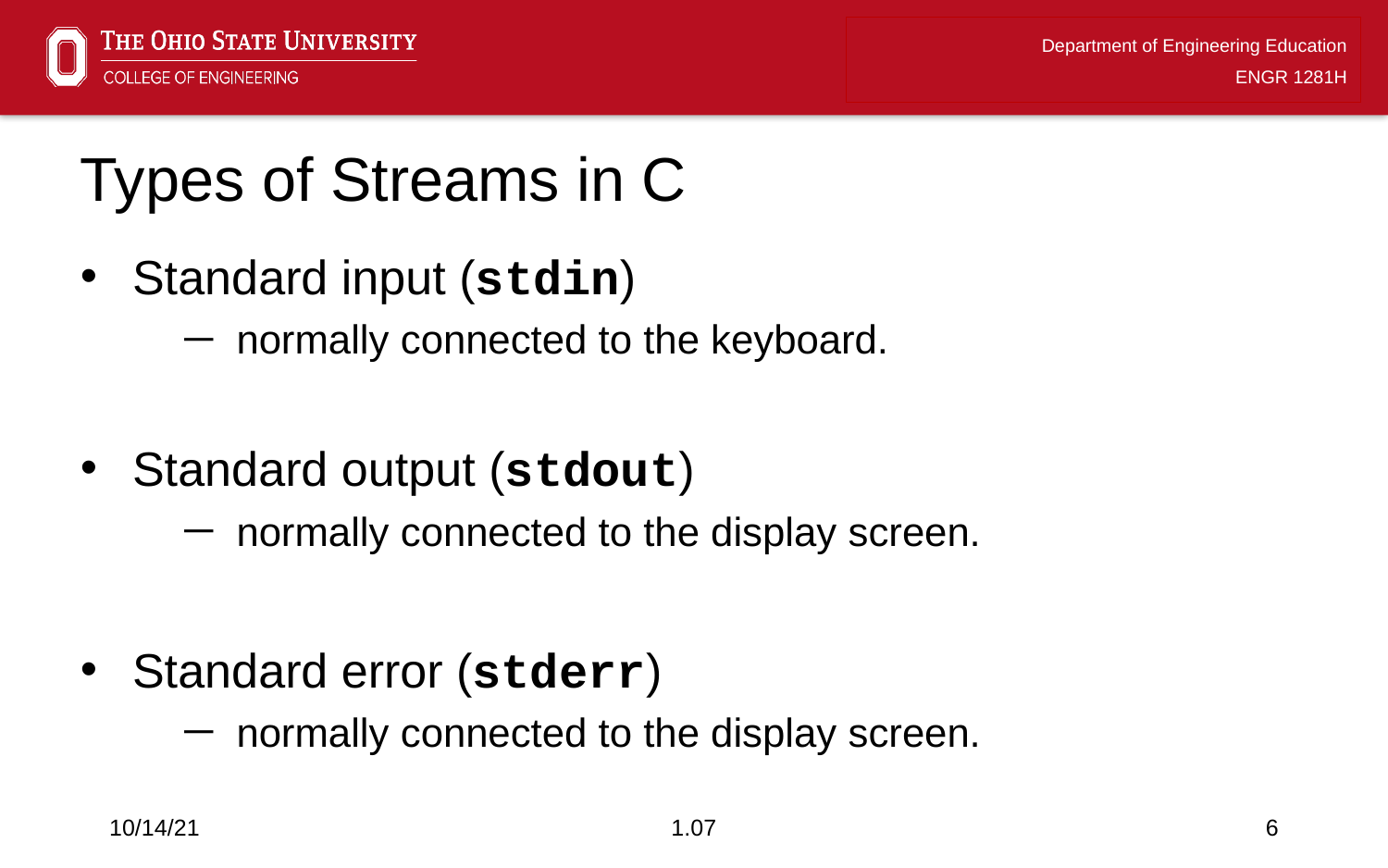

# Types of Streams in C
Standard input (stdin)
normally connected to the keyboard.

Standard output (stdout)
normally connected to the display screen.

Standard error (stderr)
normally connected to the display screen.

10/14/21
1.07
6